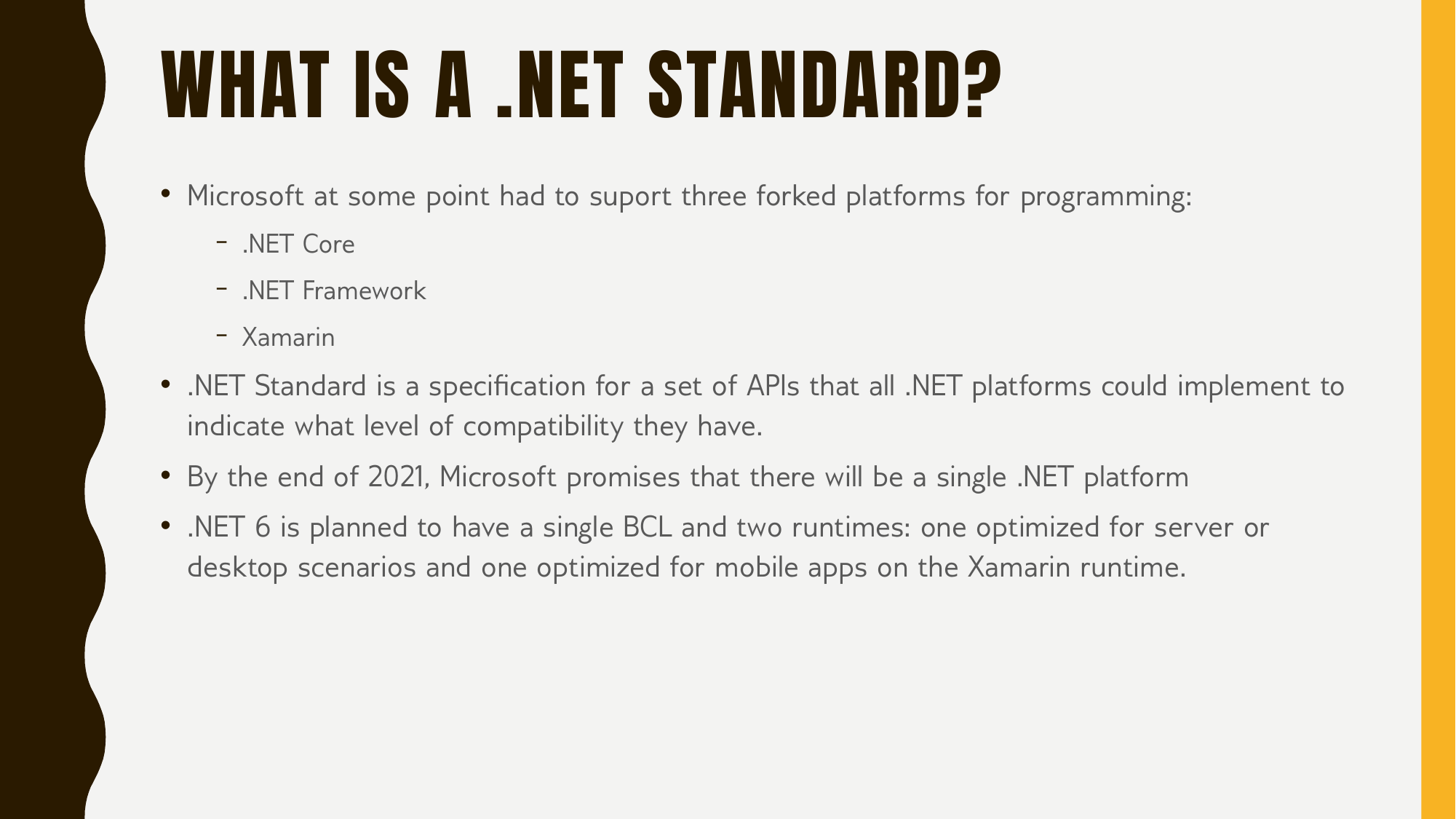

# What is a .net Standard?
Microsoft at some point had to suport three forked platforms for programming:
.NET Core
.NET Framework
Xamarin
.NET Standard is a specification for a set of APIs that all .NET platforms could implement to indicate what level of compatibility they have.
By the end of 2021, Microsoft promises that there will be a single .NET platform
.NET 6 is planned to have a single BCL and two runtimes: one optimized for server or desktop scenarios and one optimized for mobile apps on the Xamarin runtime.